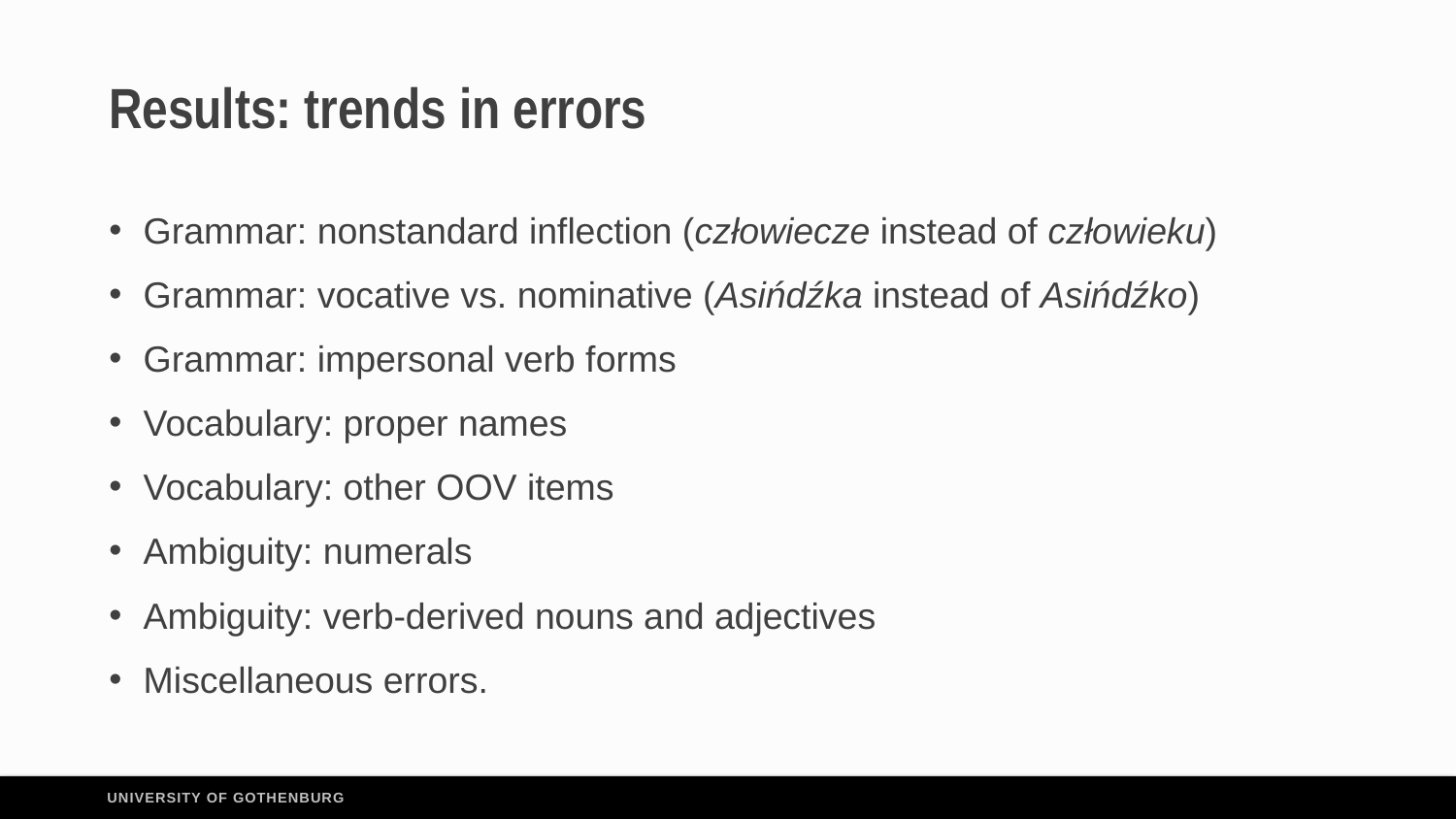

# Results: trends in errors
Grammar: nonstandard inflection (człowiecze instead of człowieku)
Grammar: vocative vs. nominative (Asińdźka instead of Asińdźko)
Grammar: impersonal verb forms
Vocabulary: proper names
Vocabulary: other OOV items
Ambiguity: numerals
Ambiguity: verb-derived nouns and adjectives
Miscellaneous errors.